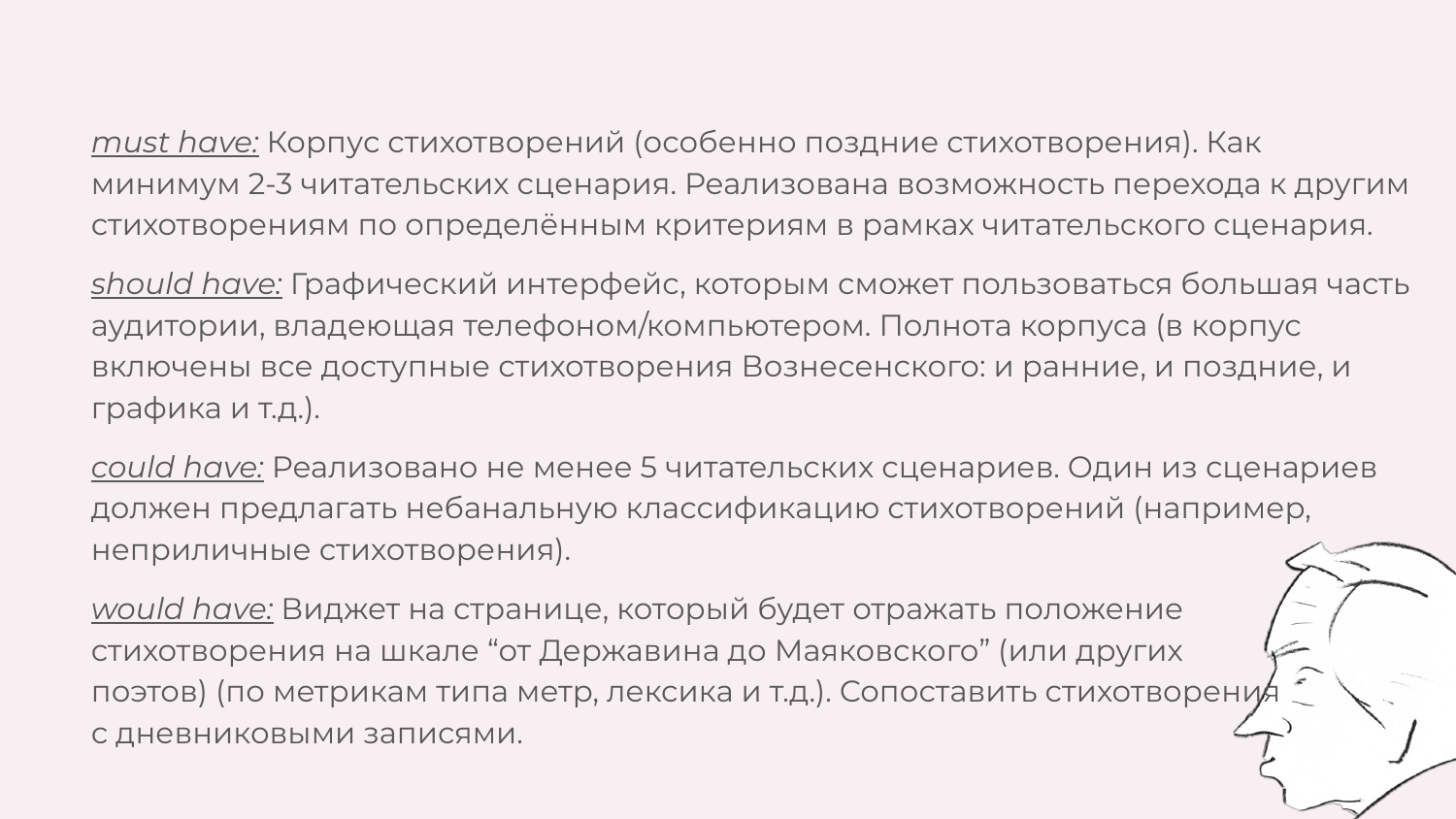

#
must have: Корпус стихотворений (особенно поздние стихотворения). Как минимум 2-3 читательских сценария. Реализована возможность перехода к другим стихотворениям по определённым критериям в рамках читательского сценария.
should have: Графический интерфейс, которым сможет пользоваться большая часть аудитории, владеющая телефоном/компьютером. Полнота корпуса (в корпус включены все доступные стихотворения Вознесенского: и ранние, и поздние, и графика и т.д.).
could have: Реализовано не менее 5 читательских сценариев. Один из сценариев должен предлагать небанальную классификацию стихотворений (например, неприличные стихотворения).
would have: Виджет на странице, который будет отражать положение стихотворения на шкале “от Державина до Маяковского” (или других поэтов) (по метрикам типа метр, лексика и т.д.). Сопоставить стихотворения с дневниковыми записями.